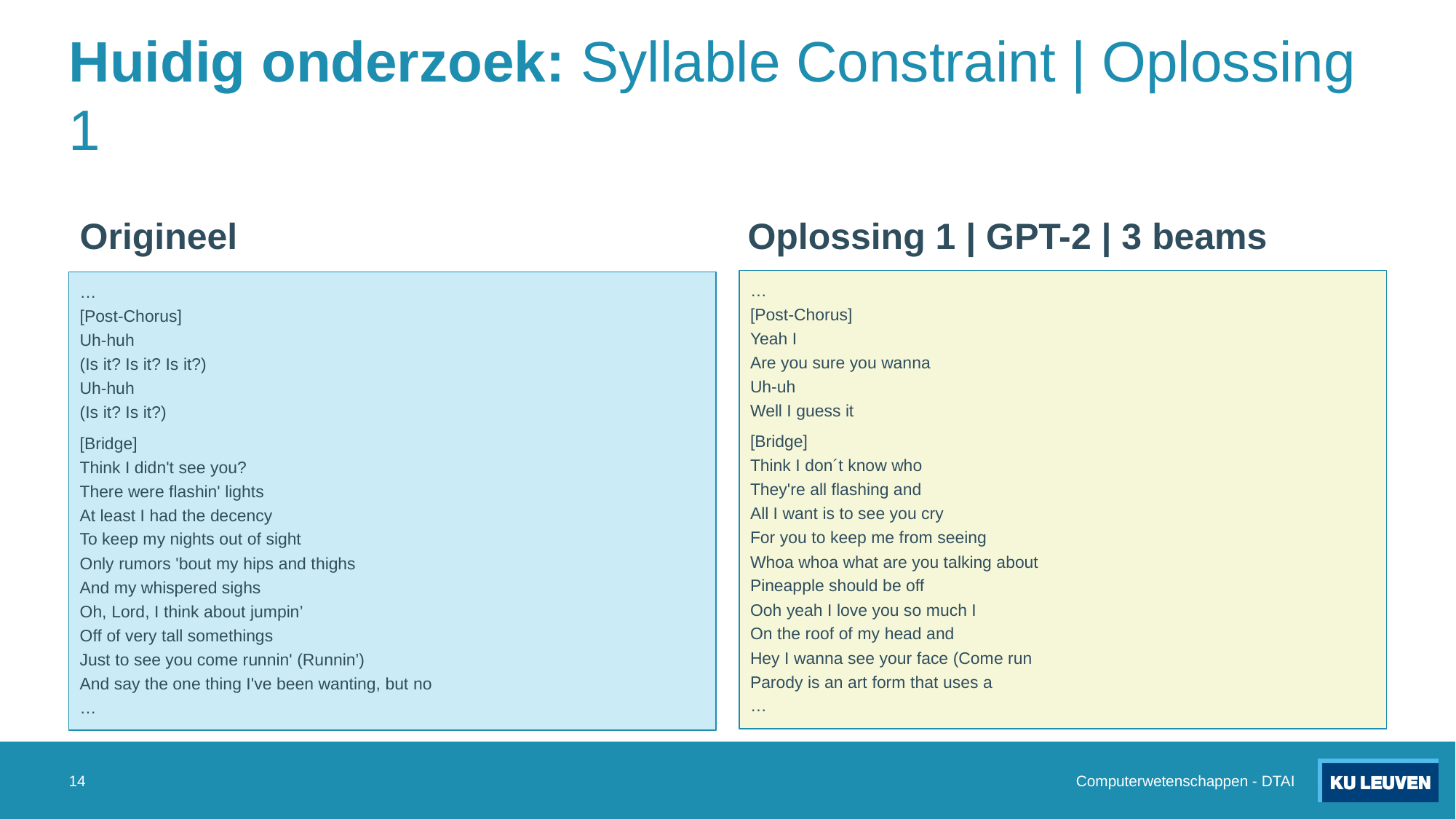

# Huidig onderzoek: Syllable Constraint | Oplossing 1
Origineel
Oplossing 1 | GPT-2 | 3 beams
…
[Post-Chorus]
Yeah I
Are you sure you wanna
Uh-uh
Well I guess it
[Bridge]
Think I don´t know who
They're all flashing and
All I want is to see you cry
For you to keep me from seeing
Whoa whoa what are you talking about
Pineapple should be off
Ooh yeah I love you so much I
On the roof of my head and
Hey I wanna see your face (Come run
Parody is an art form that uses a
…
…
[Post-Chorus]
Uh-huh
(Is it? Is it? Is it?)
Uh-huh
(Is it? Is it?)
[Bridge]
Think I didn't see you?
There were flashin' lights
At least I had the decency
To keep my nights out of sight
Only rumors 'bout my hips and thighs
And my whispered sighs
Oh, Lord, I think about jumpin’
Off of very tall somethings
Just to see you come runnin' (Runnin’)
And say the one thing I've been wanting, but no
…
14
Computerwetenschappen - DTAI